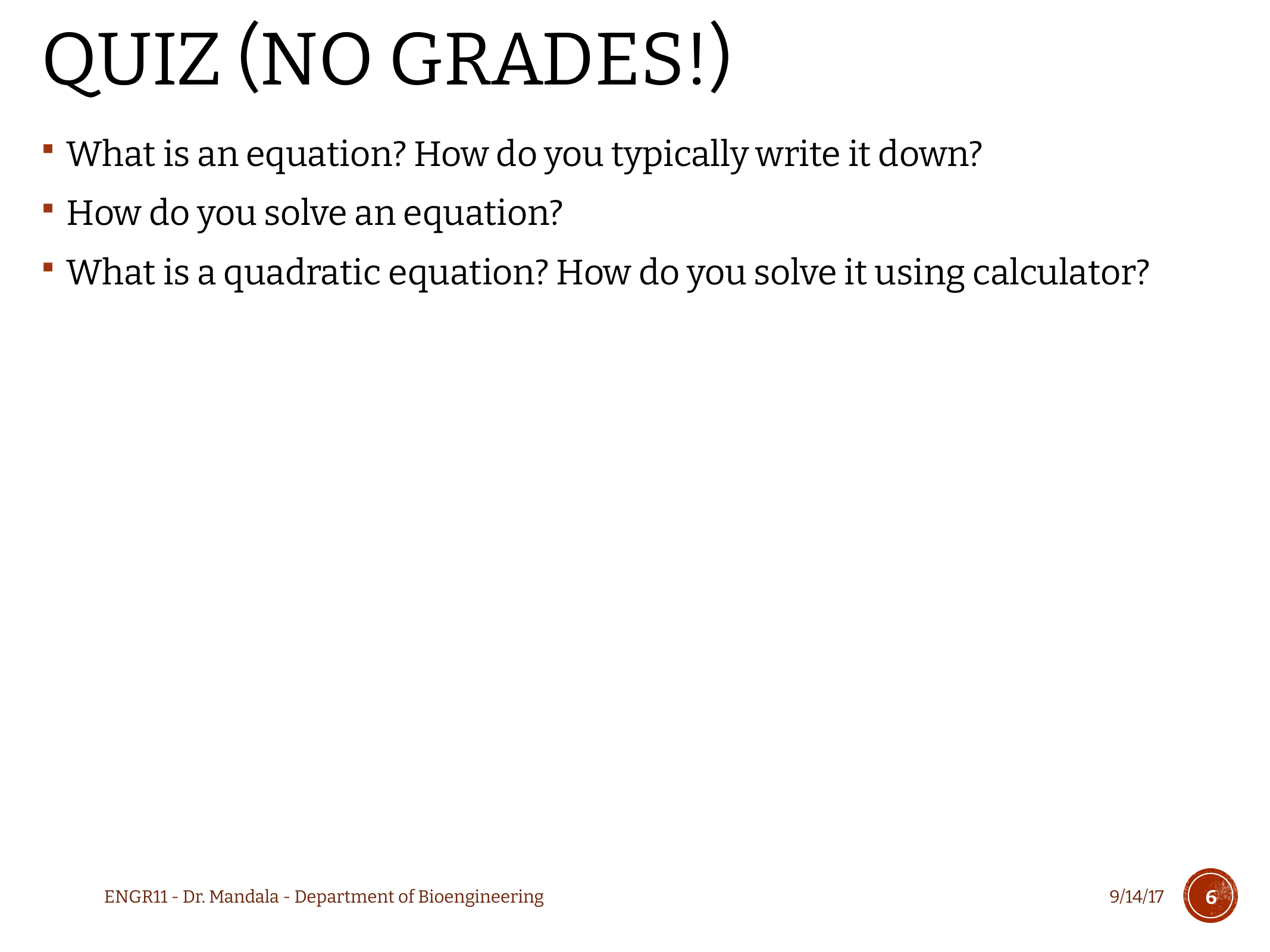

# quiz (NO grades!)
What is an equation? How do you typically write it down?
How do you solve an equation?
What is a quadratic equation? How do you solve it using calculator?

ENGR11 - Dr. Mandala - Department of Bioengineering
9/14/17
6